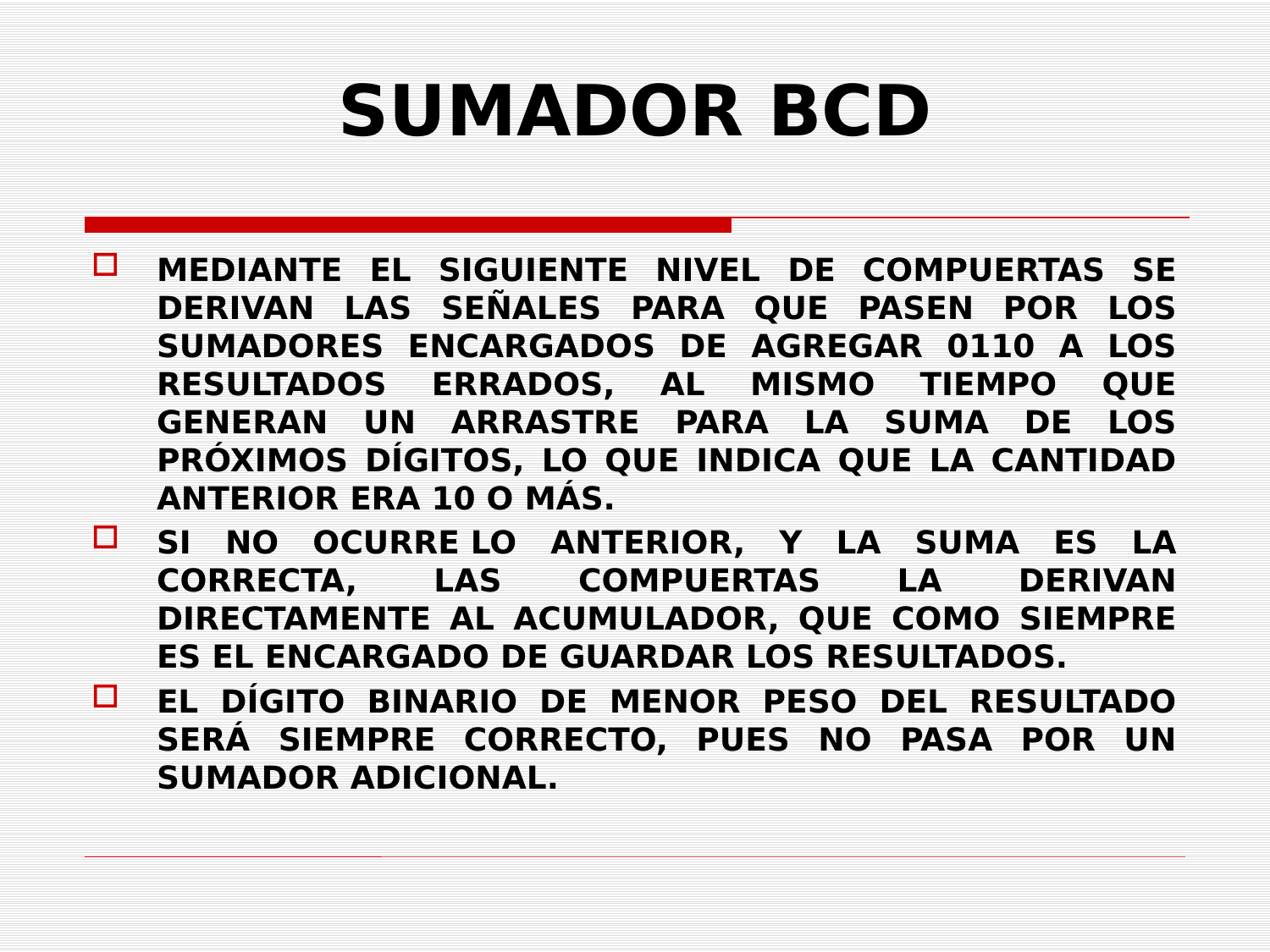

# SUMADOR BCD
mediante el siguiente nivel de compuertas se derivan las señales para que pasen por los sumadores encargados de agregar 0110 a los resultados errados, al mismo tiempo que generan un arrastre para la suma de los próximos dígitos, lo que indica que la cantidad anterior era 10 o más.
SI NO OCURRE lo anterior, y la suma es la correcta, las compuertas la derivan directamente al acumulador, que como siempre es el encargado de guardar los resultados.
el dígito binario de menor peso del resultado será siempre correcto, pues no pasa por un sumador adicional.